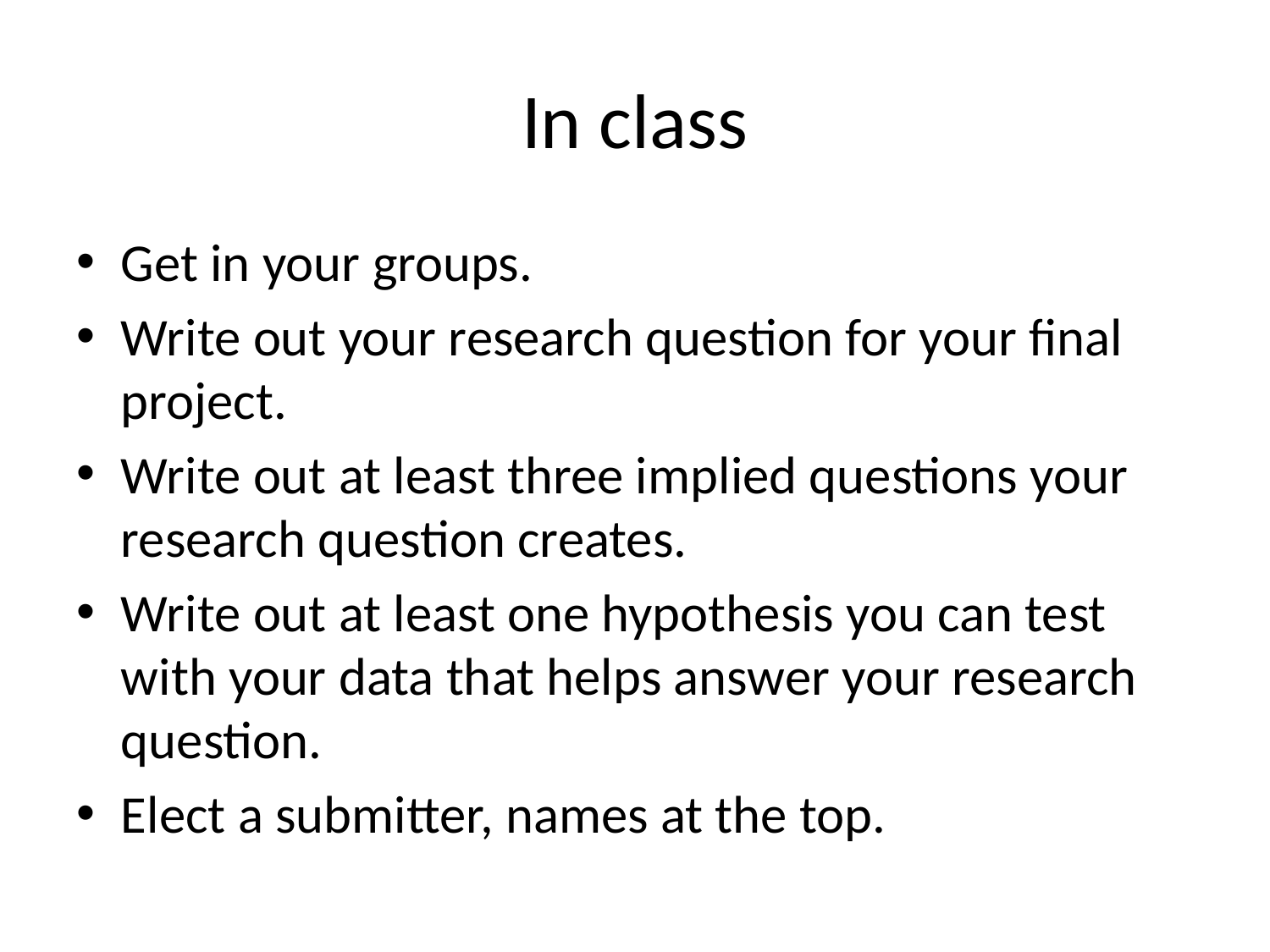

# In class
Get in your groups.
Write out your research question for your final project.
Write out at least three implied questions your research question creates.
Write out at least one hypothesis you can test with your data that helps answer your research question.
Elect a submitter, names at the top.